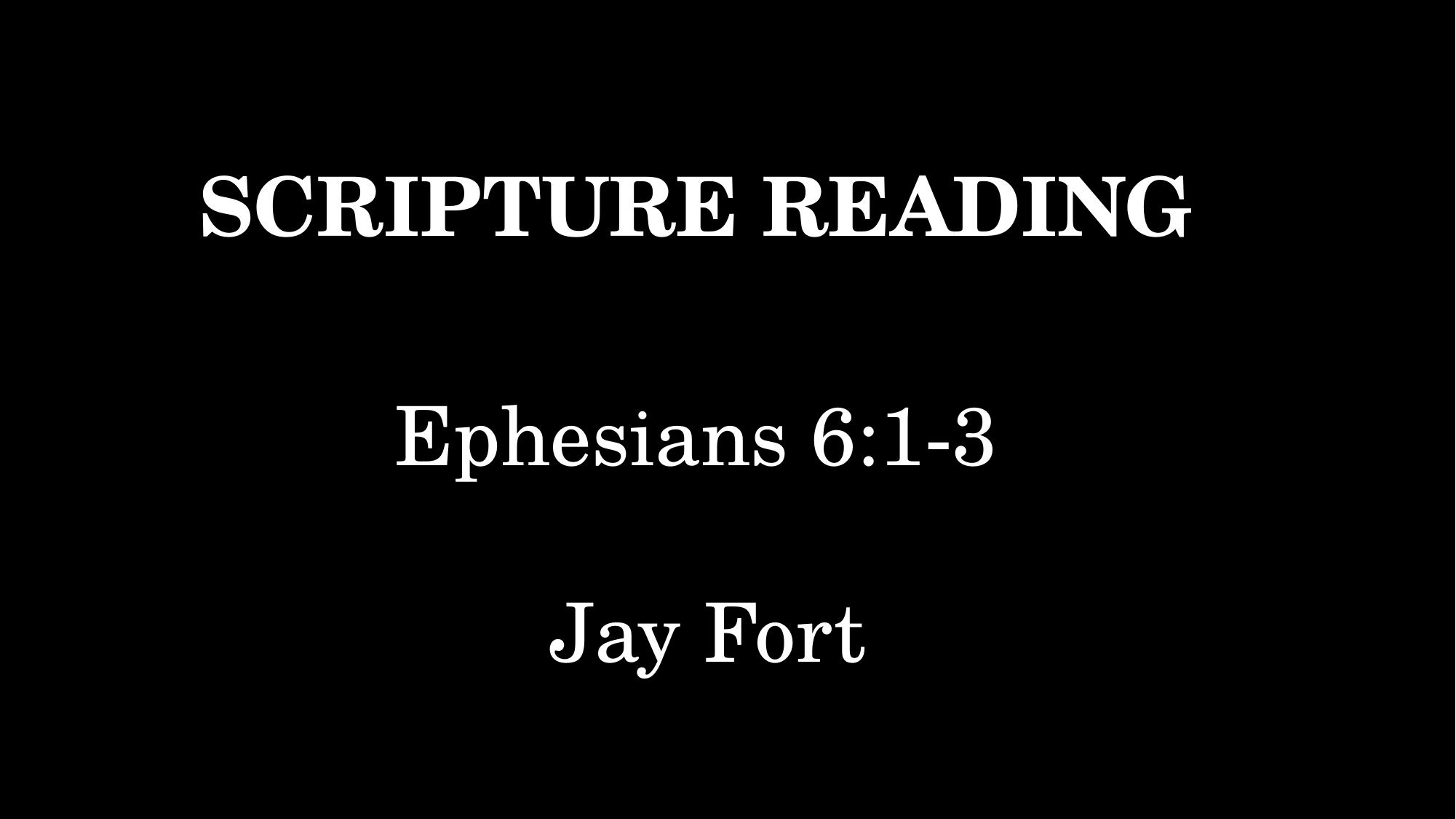

#
SCRIPTURE READING

Ephesians 6:1-3

Jay Fort